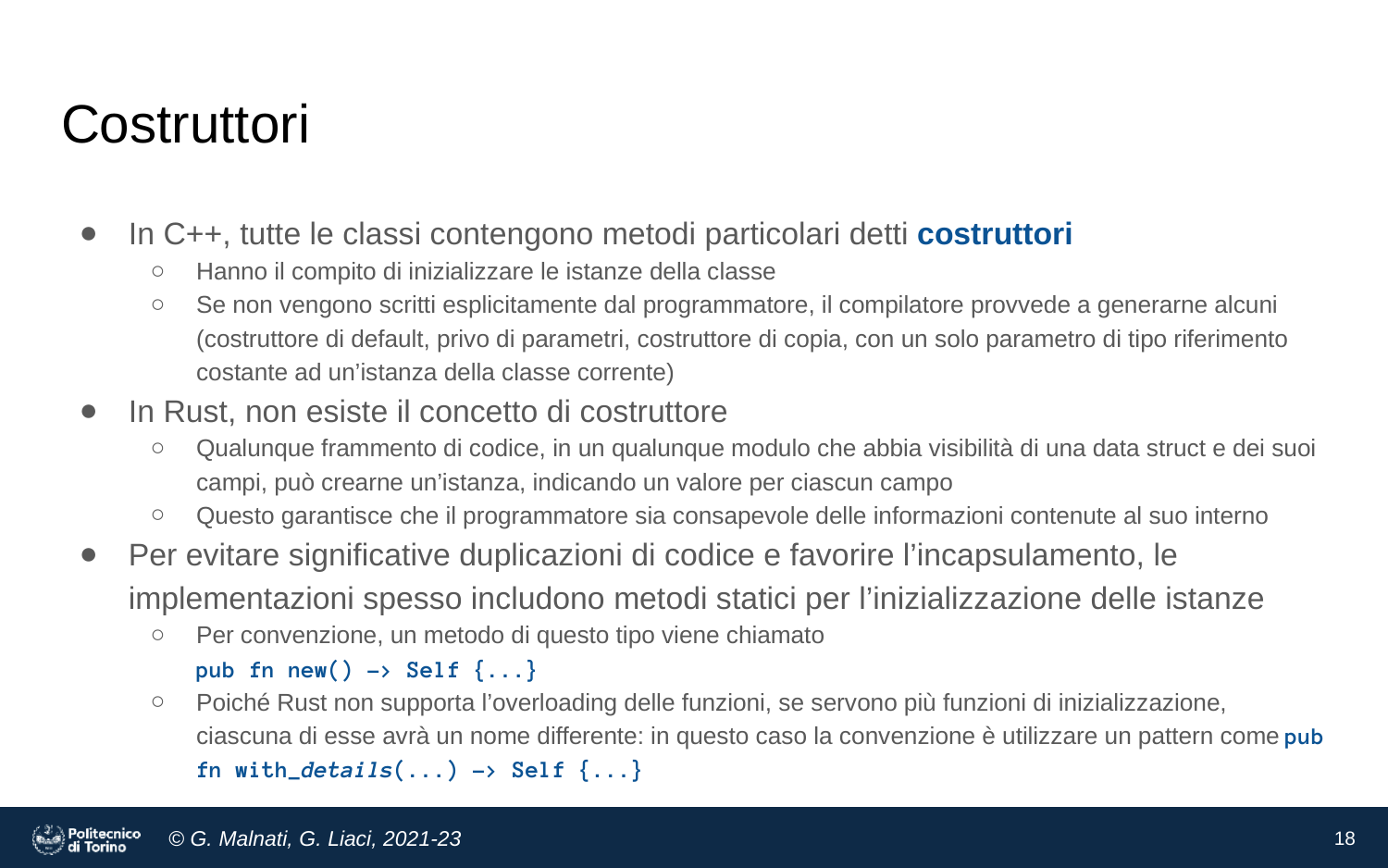

# Costruttori
In C++, tutte le classi contengono metodi particolari detti costruttori
Hanno il compito di inizializzare le istanze della classe
Se non vengono scritti esplicitamente dal programmatore, il compilatore provvede a generarne alcuni (costruttore di default, privo di parametri, costruttore di copia, con un solo parametro di tipo riferimento costante ad un’istanza della classe corrente)
In Rust, non esiste il concetto di costruttore
Qualunque frammento di codice, in un qualunque modulo che abbia visibilità di una data struct e dei suoi campi, può crearne un’istanza, indicando un valore per ciascun campo
Questo garantisce che il programmatore sia consapevole delle informazioni contenute al suo interno
Per evitare significative duplicazioni di codice e favorire l’incapsulamento, le implementazioni spesso includono metodi statici per l’inizializzazione delle istanze
Per convenzione, un metodo di questo tipo viene chiamato
pub fn new() -> Self {...}
Poiché Rust non supporta l’overloading delle funzioni, se servono più funzioni di inizializzazione, ciascuna di esse avrà un nome differente: in questo caso la convenzione è utilizzare un pattern come pub fn with_details(...) -> Self {...}
18